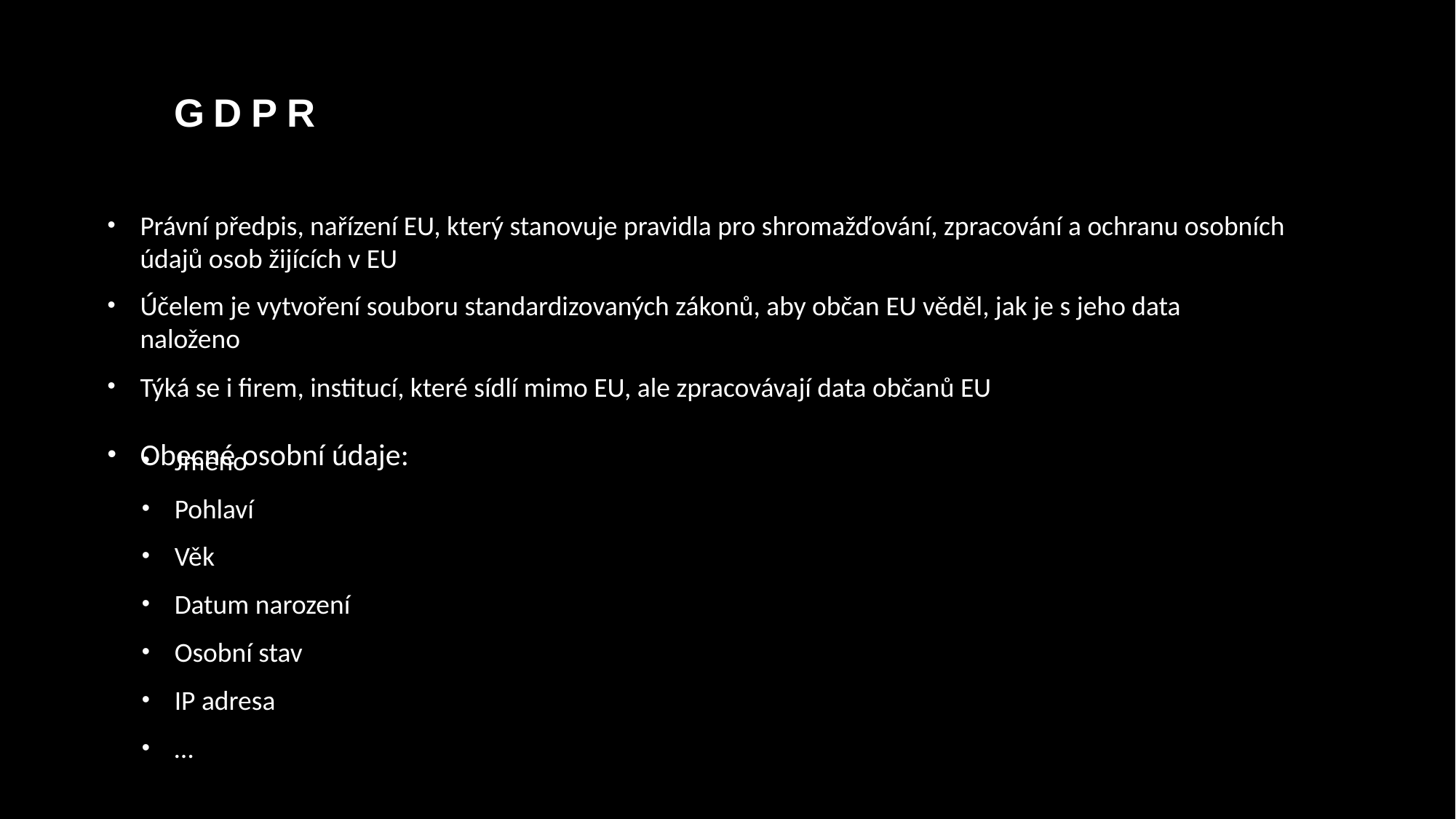

# GDPR
Právní předpis, nařízení EU, který stanovuje pravidla pro shromažďování, zpracování a ochranu osobních údajů osob žijících v EU
Účelem je vytvoření souboru standardizovaných zákonů, aby občan EU věděl, jak je s jeho data naloženo
Týká se i firem, institucí, které sídlí mimo EU, ale zpracovávají data občanů EU
Obecné osobní údaje:

Jméno
Pohlaví
Věk
Datum narození
Osobní stav
IP adresa
…